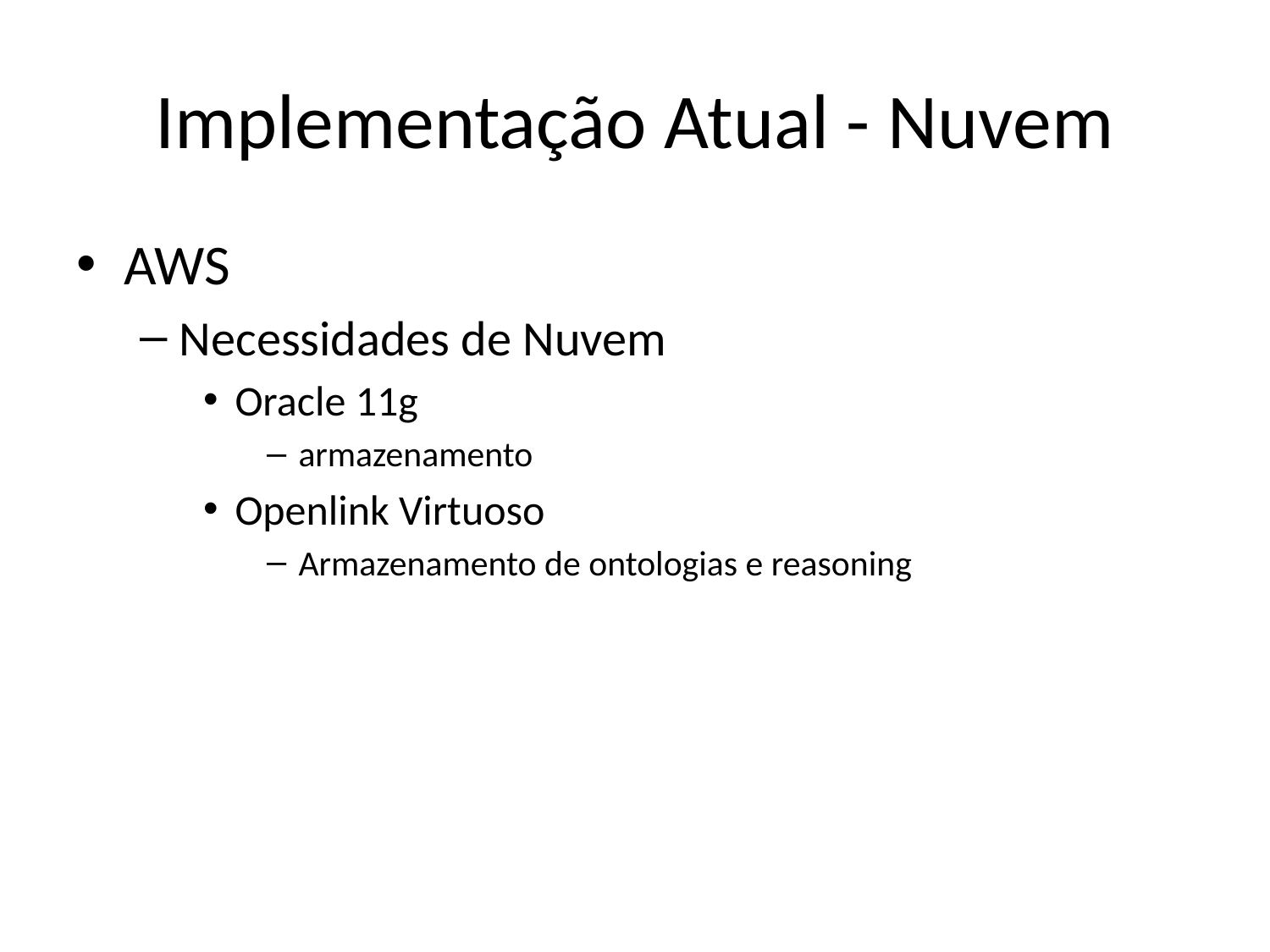

# Implementação Atual - Nuvem
AWS
Necessidades de Nuvem
Oracle 11g
armazenamento
Openlink Virtuoso
Armazenamento de ontologias e reasoning